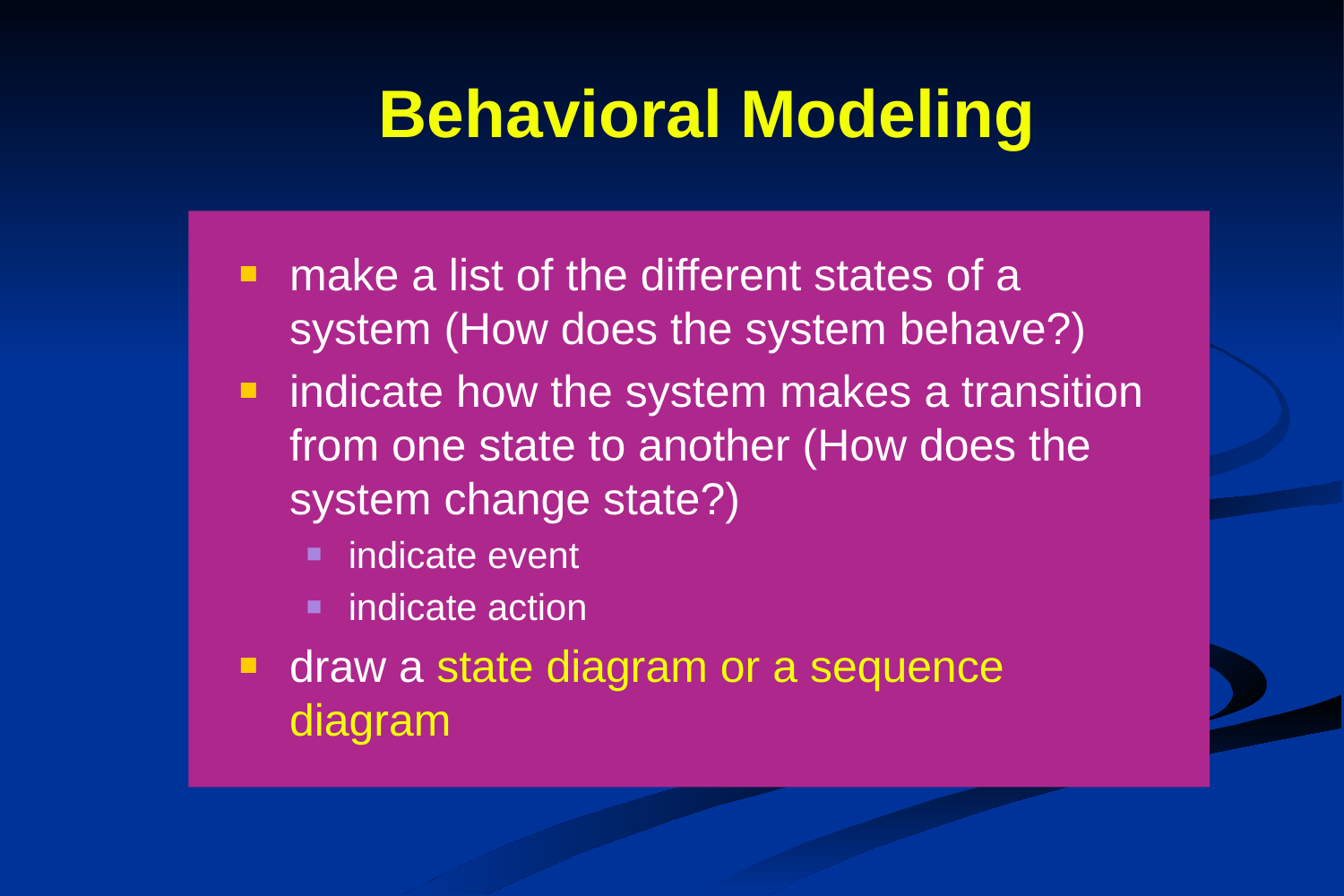

# Behavioral Modeling

make a list of the different states of a system (How does the system behave?)
indicate how the system makes a transition from one state to another (How does the system change state?)
indicate event
indicate action
draw a state diagram or a sequence diagram